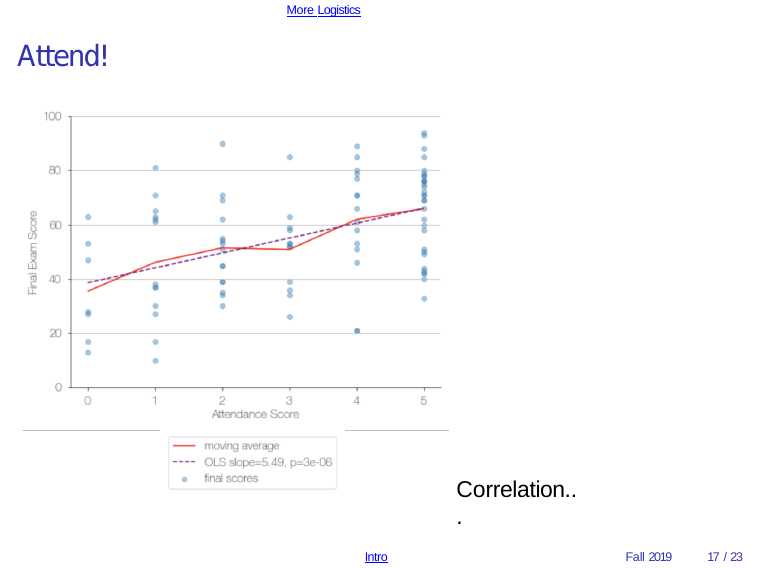

More Logistics
Attend!

Correlation...
Intro
Fall 2019
17 / 23